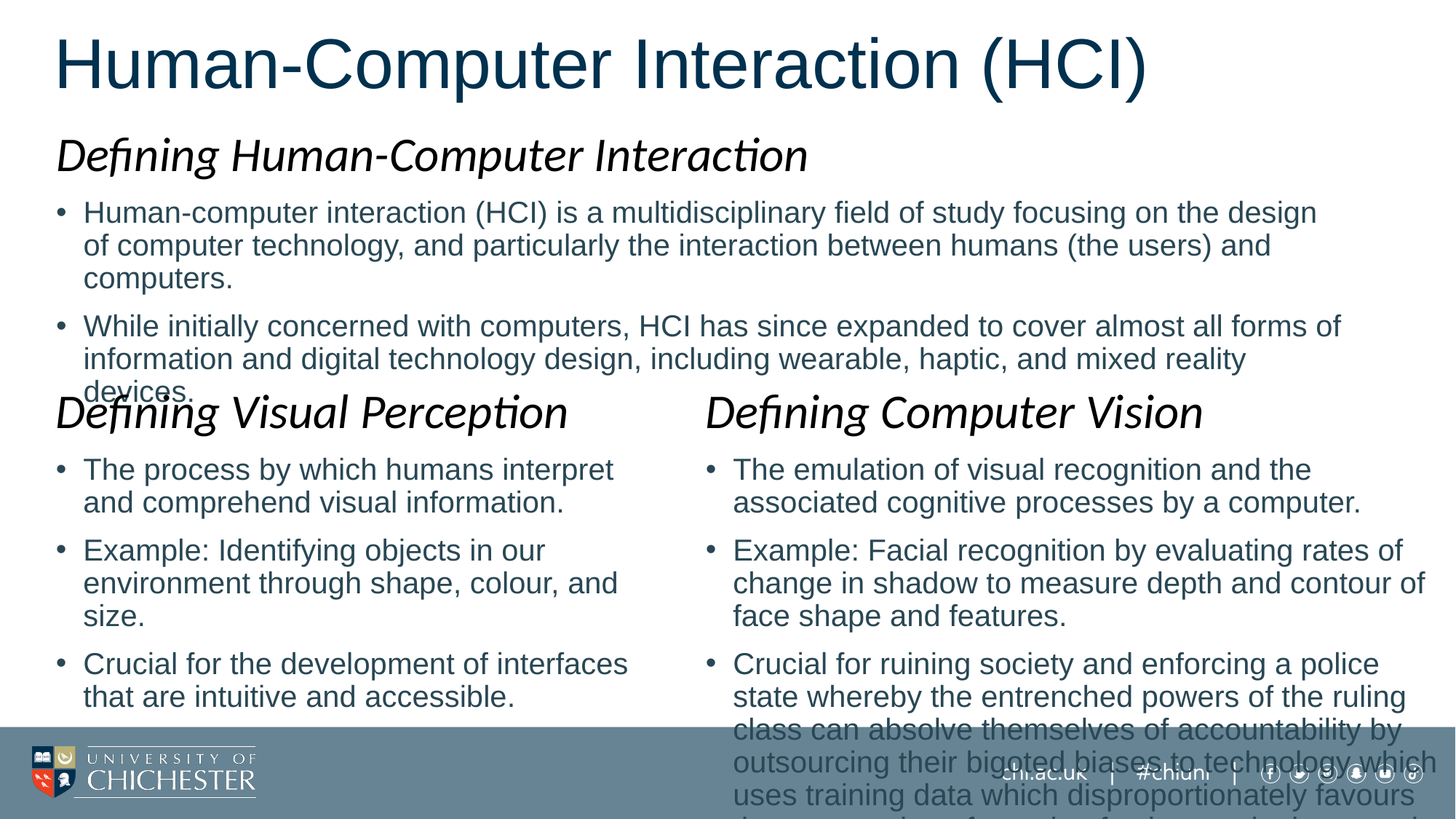

# Human-Computer Interaction (HCI)
Defining Human-Computer Interaction
Human-computer interaction (HCI) is a multidisciplinary field of study focusing on the design of computer technology, and particularly the interaction between humans (the users) and computers.
While initially concerned with computers, HCI has since expanded to cover almost all forms of information and digital technology design, including wearable, haptic, and mixed reality devices.
Defining Visual Perception
The process by which humans interpret and comprehend visual information.
Example: Identifying objects in our environment through shape, colour, and size.
Crucial for the development of interfaces that are intuitive and accessible.
Defining Computer Vision
The emulation of visual recognition and the associated cognitive processes by a computer.
Example: Facial recognition by evaluating rates of change in shadow to measure depth and contour of face shape and features.
Crucial for ruining society and enforcing a police state whereby the entrenched powers of the ruling class can absolve themselves of accountability by outsourcing their bigoted biases to technology which uses training data which disproportionately favours the persecution of people of colour and other people who have faced systemic persecution resulting in historical biases in the training data.